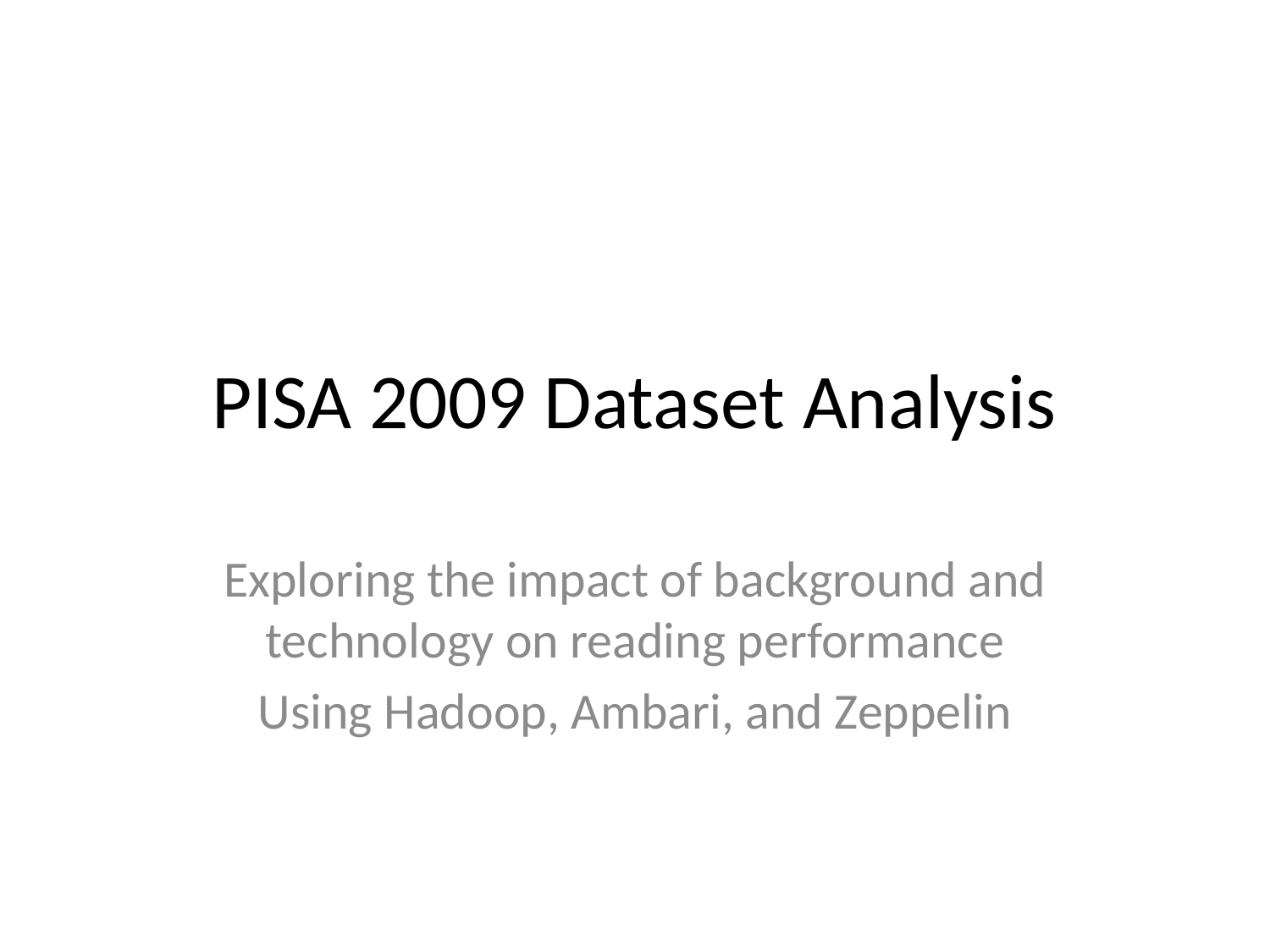

# PISA 2009 Dataset Analysis
Exploring the impact of background and technology on reading performance
Using Hadoop, Ambari, and Zeppelin